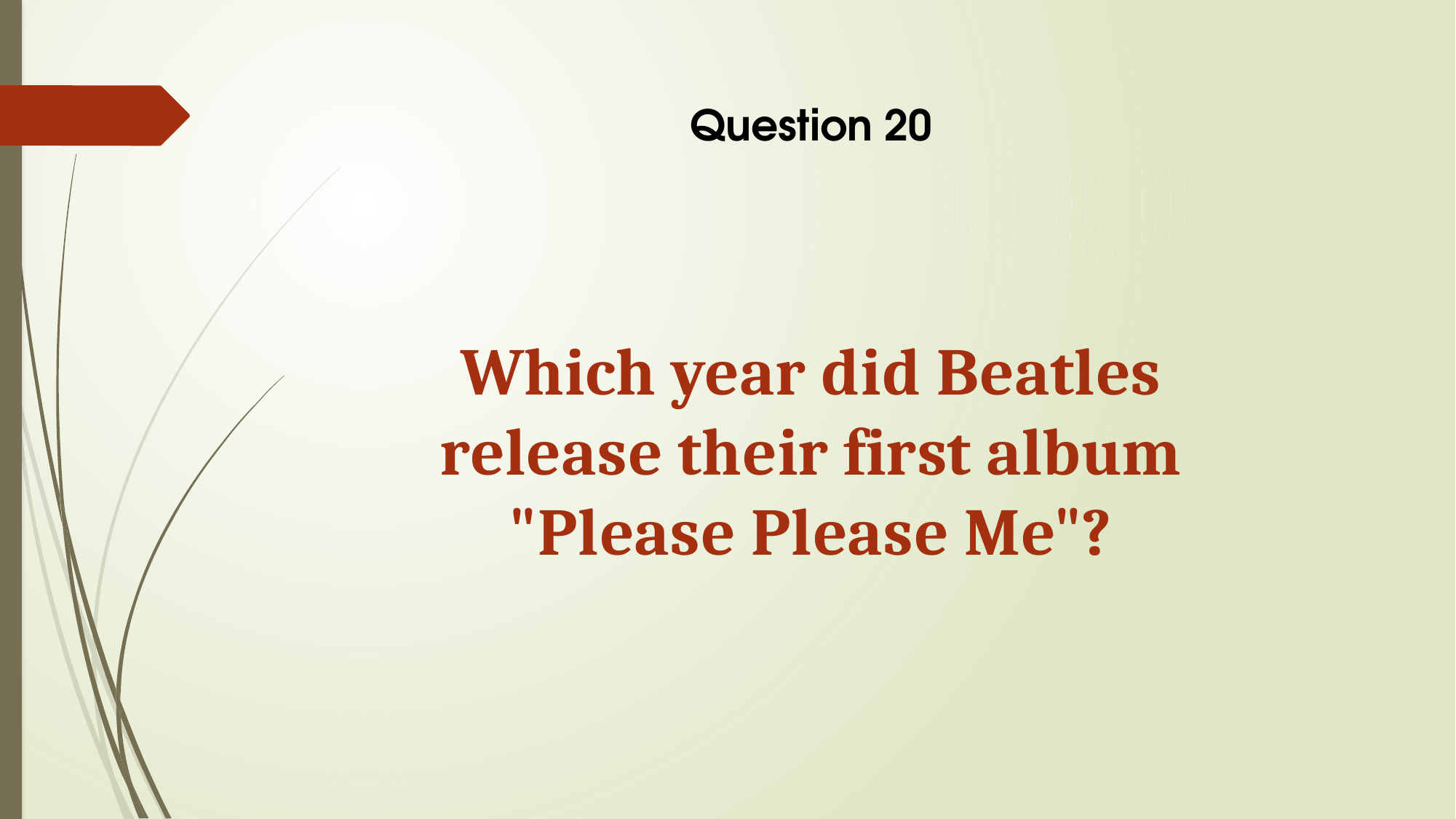

Question 20
Which year did Beatles release their first album "Please Please Me"?